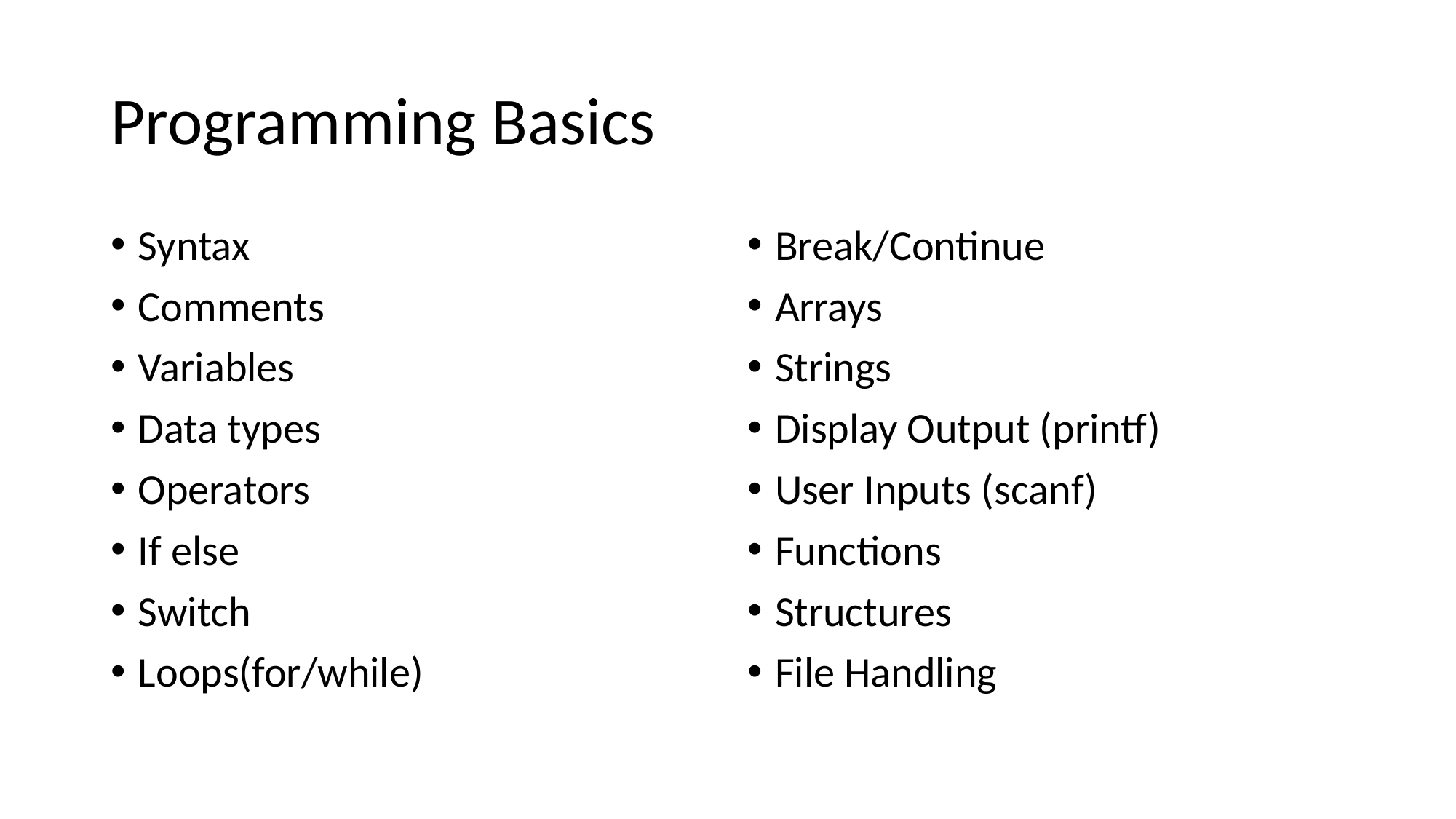

# Programming Basics
Syntax
Comments
Variables
Data types
Operators
If else
Switch
Loops(for/while)
Break/Continue
Arrays
Strings
Display Output (printf)
User Inputs (scanf)
Functions
Structures
File Handling